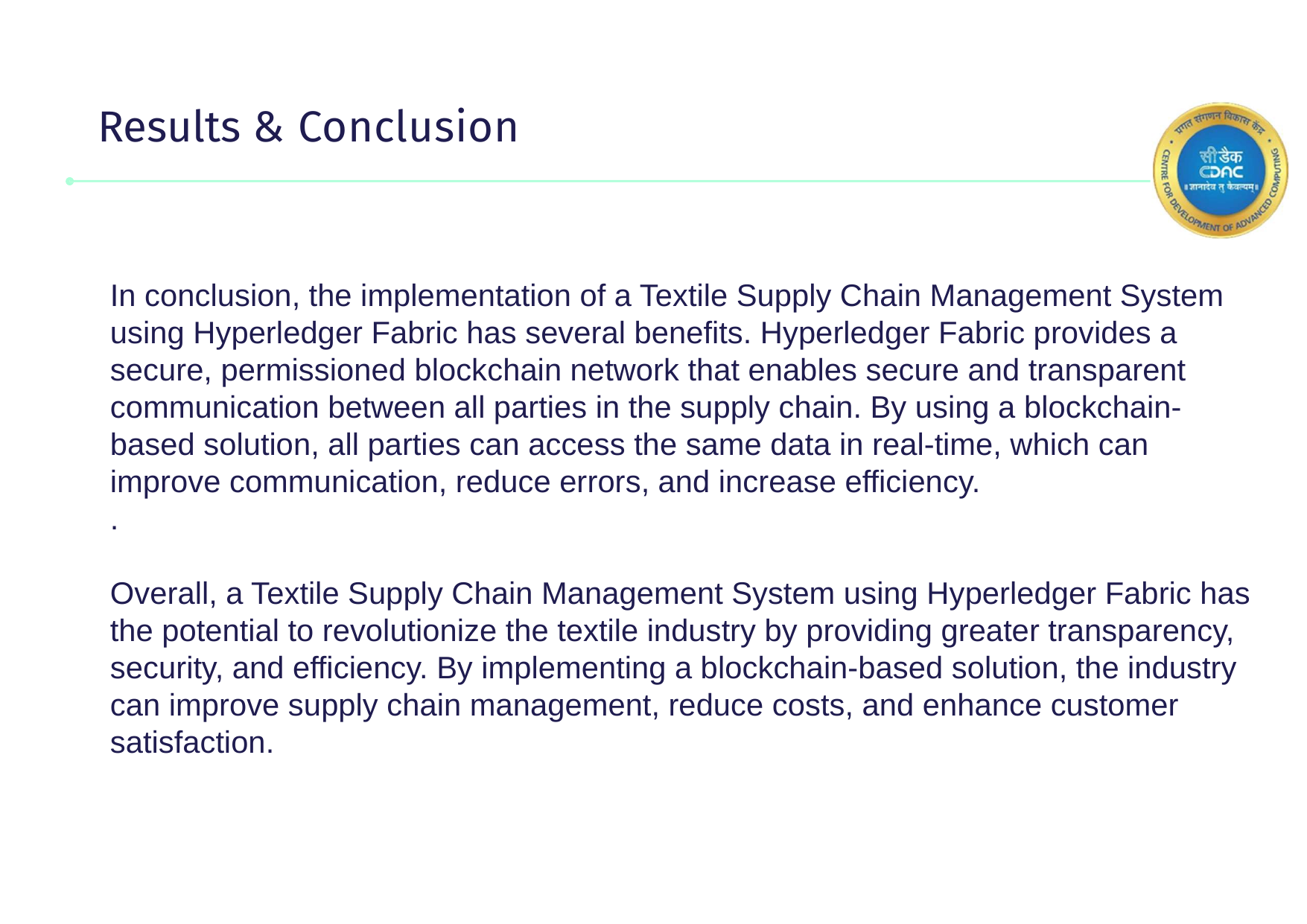

# Results & Conclusion
In conclusion, the implementation of a Textile Supply Chain Management System using Hyperledger Fabric has several benefits. Hyperledger Fabric provides a secure, permissioned blockchain network that enables secure and transparent communication between all parties in the supply chain. By using a blockchain-based solution, all parties can access the same data in real-time, which can improve communication, reduce errors, and increase efficiency.
.

Overall, a Textile Supply Chain Management System using Hyperledger Fabric has the potential to revolutionize the textile industry by providing greater transparency, security, and efficiency. By implementing a blockchain-based solution, the industry can improve supply chain management, reduce costs, and enhance customer satisfaction.